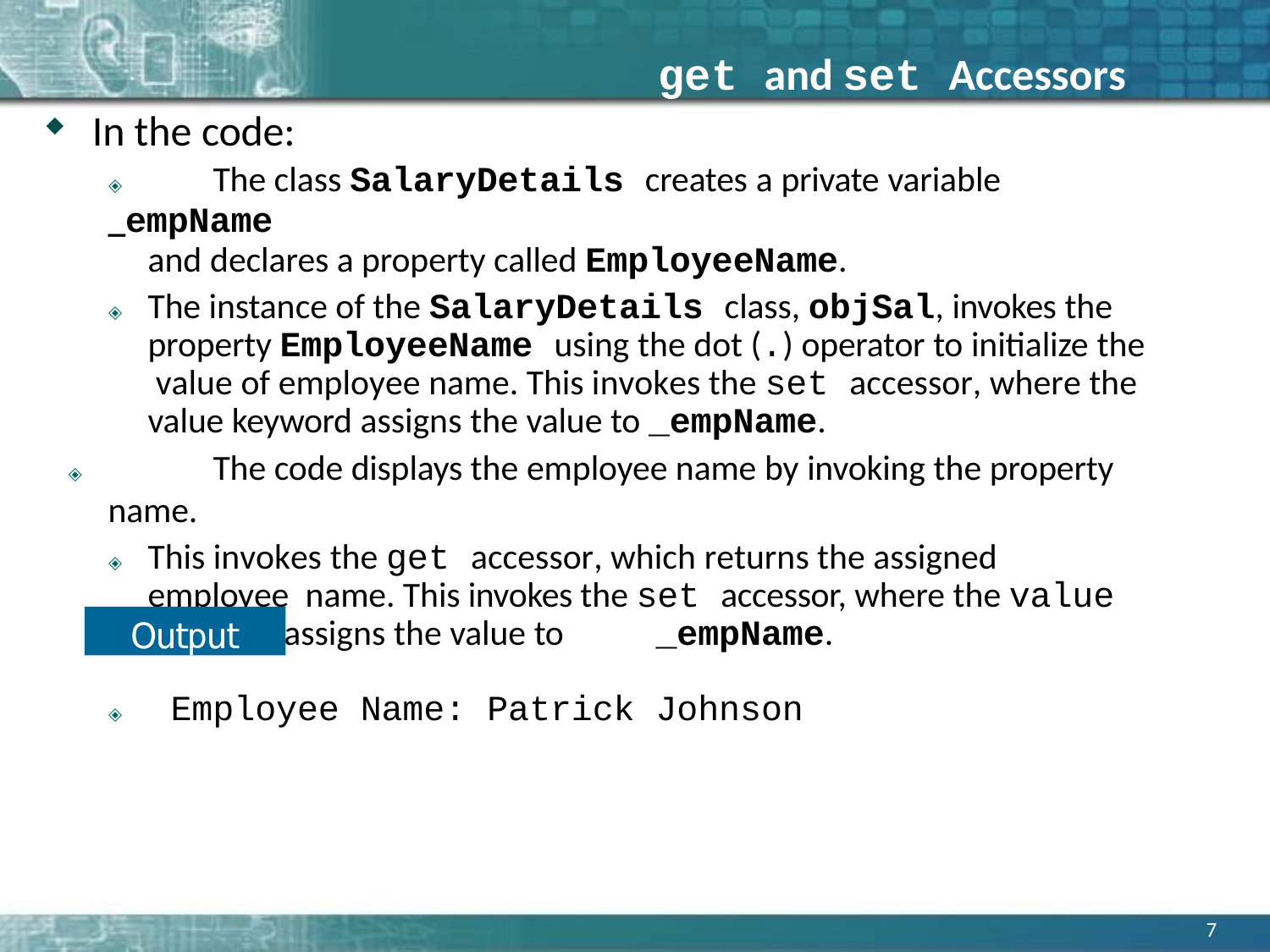

# get and set Accessors 3-3
In the code:
🞛	The class SalaryDetails creates a private variable _empName
and declares a property called EmployeeName.
🞛	The instance of the SalaryDetails class, objSal, invokes the  property EmployeeName using the dot (.) operator to initialize the  value of employee name. This invokes the set accessor, where the  value keyword assigns the value to _empName.
🞛	The code displays the employee name by invoking the property name.
🞛	This invokes the get accessor, which returns the assigned employee  name. This invokes the set accessor, where the value keyword  assigns the value to	_empName.
Output
🞛	Employee Name: Patrick Johnson
7